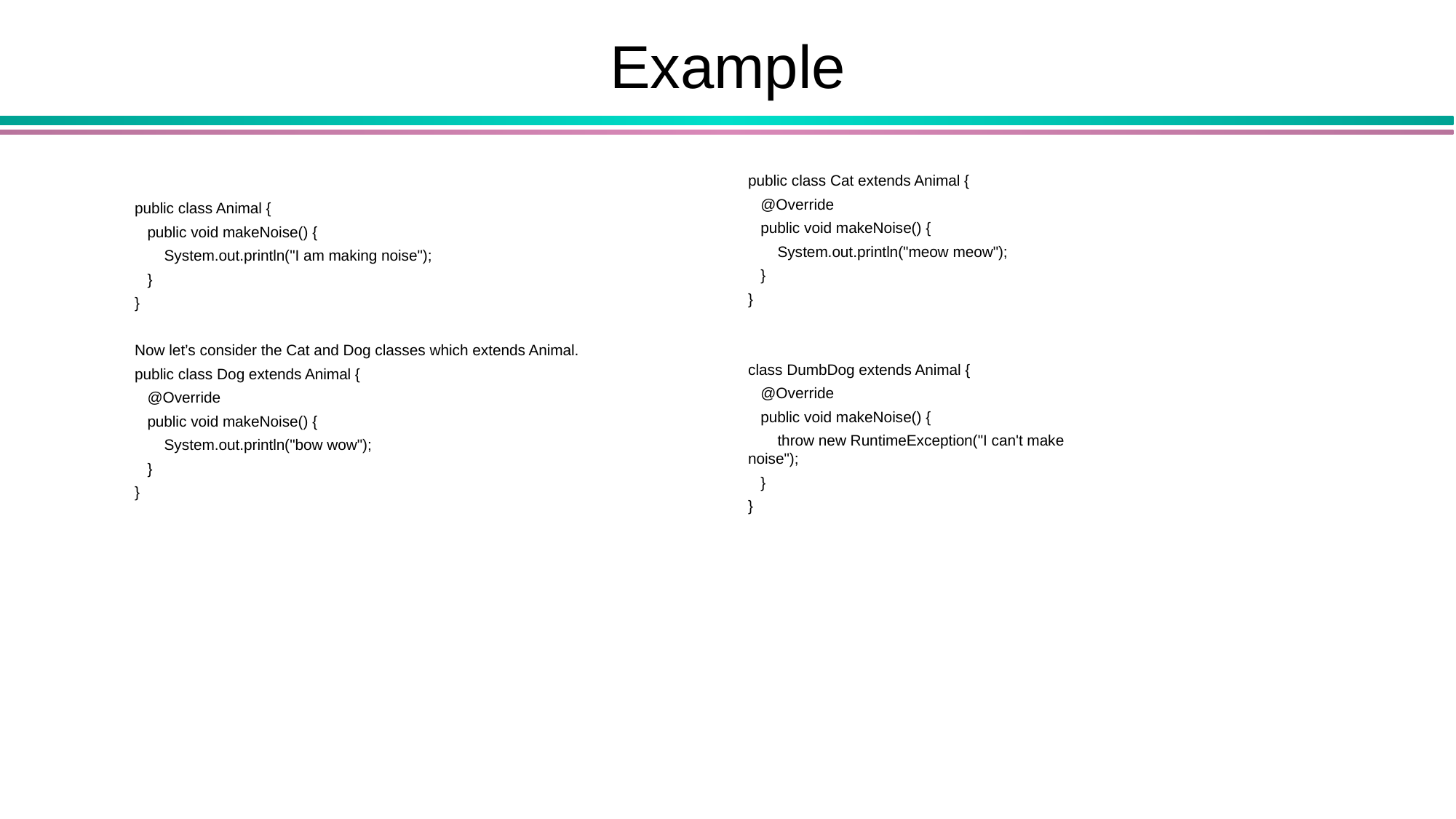

# Example
public class Cat extends Animal {
   @Override
   public void makeNoise() {
       System.out.println("meow meow");
   }
}

class DumbDog extends Animal {
   @Override
   public void makeNoise() {
       throw new RuntimeException("I can't make noise");
   }
}

public class Animal {
   public void makeNoise() {
       System.out.println("I am making noise");
   }
}

Now let’s consider the Cat and Dog classes which extends Animal.
public class Dog extends Animal {
   @Override
   public void makeNoise() {
       System.out.println("bow wow");
   }
}